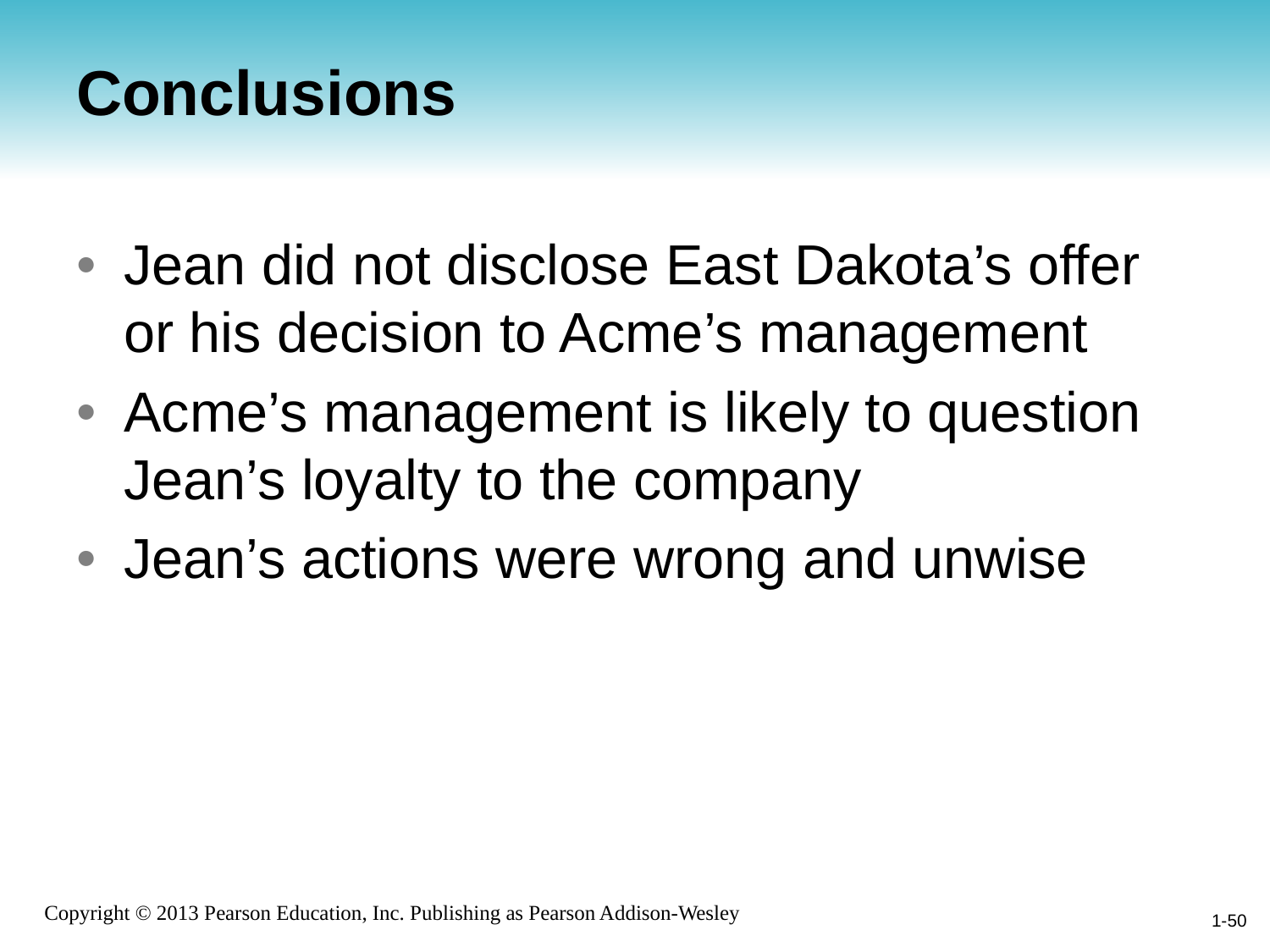

# Conclusions
Jean did not disclose East Dakota’s offer or his decision to Acme’s management
Acme’s management is likely to question Jean’s loyalty to the company
Jean’s actions were wrong and unwise
1-50